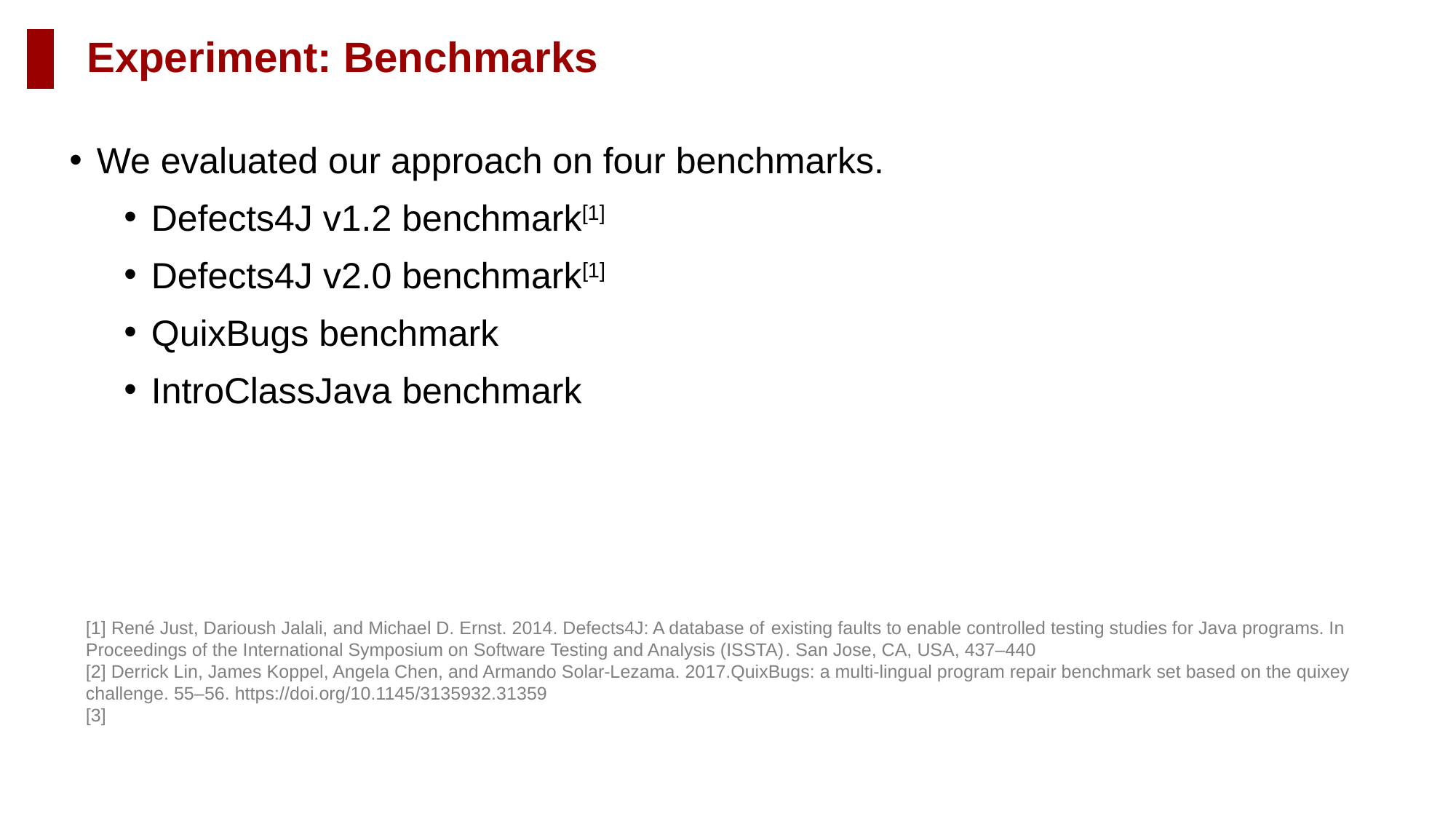

# Experiment: Benchmarks
We evaluated our approach on four benchmarks.
Defects4J v1.2 benchmark[1]
Defects4J v2.0 benchmark[1]
QuixBugs benchmark
IntroClassJava benchmark

[1] René Just, Darioush Jalali, and Michael D. Ernst. 2014. Defects4J: A database of existing faults to enable controlled testing studies for Java programs. In
Proceedings of the International Symposium on Software Testing and Analysis (ISSTA). San Jose, CA, USA, 437–440
[2] Derrick Lin, James Koppel, Angela Chen, and Armando Solar-Lezama. 2017.QuixBugs: a multi-lingual program repair benchmark set based on the quixey
challenge. 55–56. https://doi.org/10.1145/3135932.31359
[3]